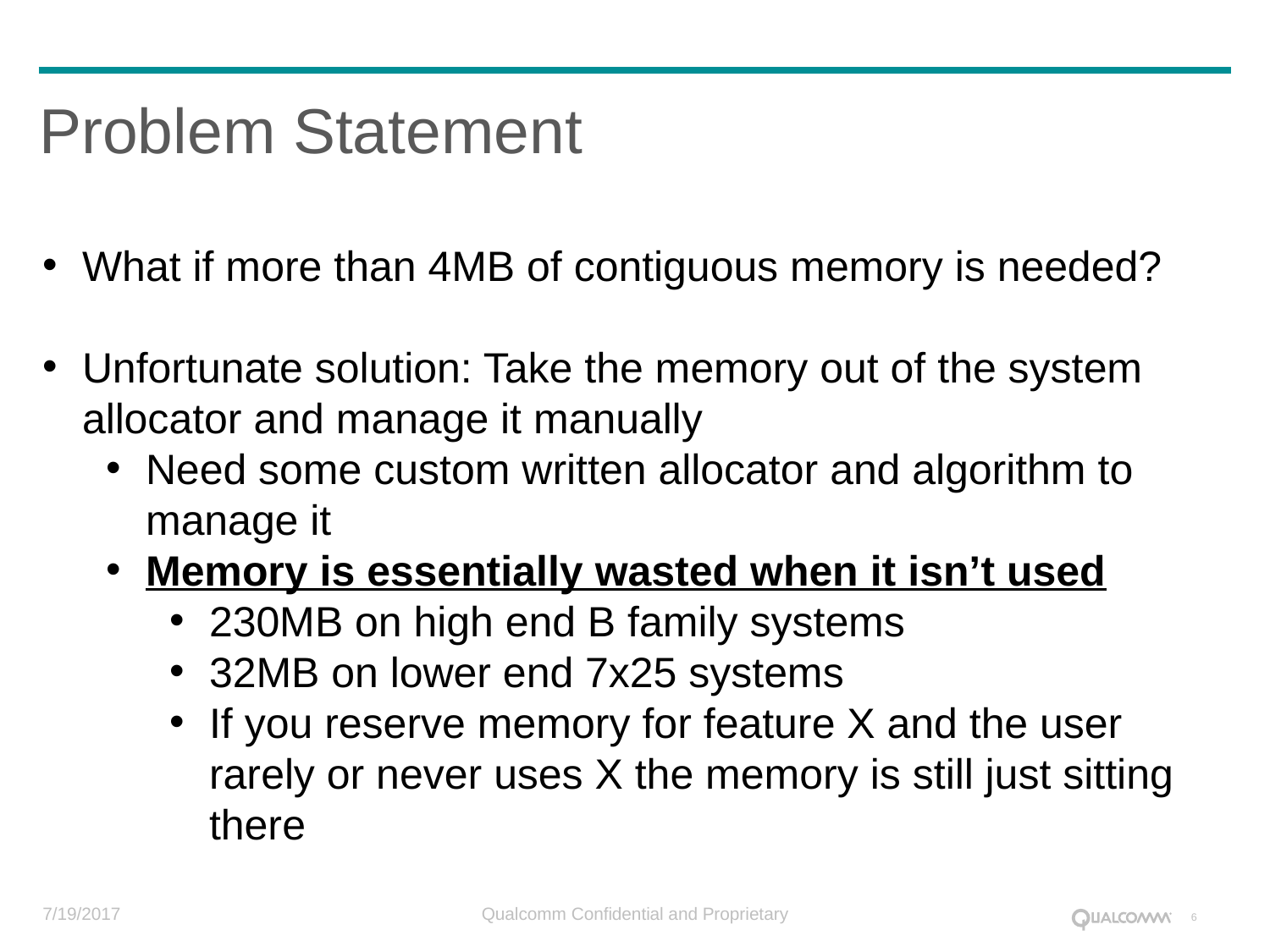

# Problem Statement

What if more than 4MB of contiguous memory is needed?

Unfortunate solution: Take the memory out of the system allocator and manage it manually
Need some custom written allocator and algorithm to manage it
Memory is essentially wasted when it isn’t used
230MB on high end B family systems
32MB on lower end 7x25 systems
If you reserve memory for feature X and the user rarely or never uses X the memory is still just sitting there